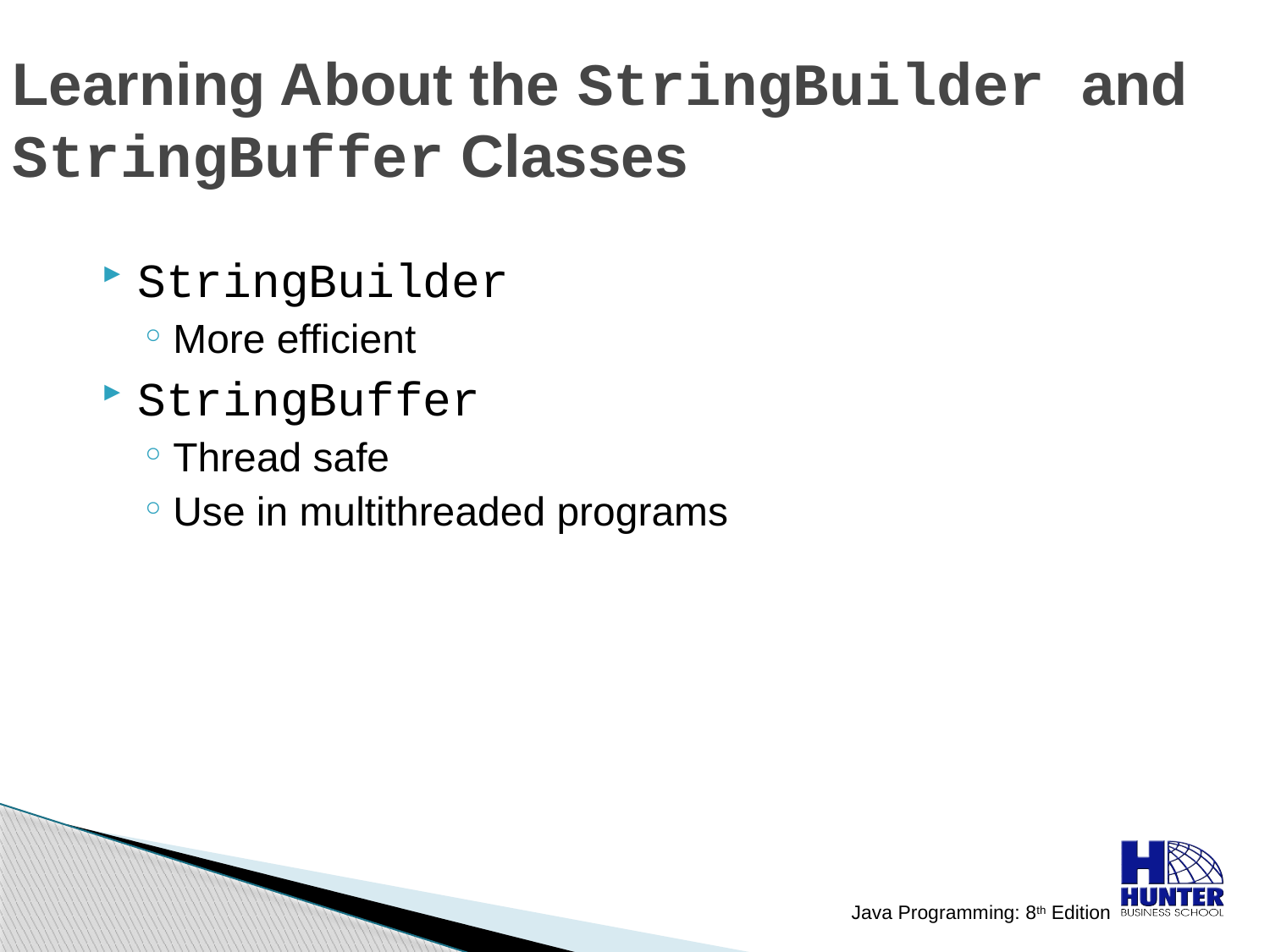

# Learning About the StringBuilder and StringBuffer Classes
StringBuilder
More efficient
StringBuffer
Thread safe
Use in multithreaded programs